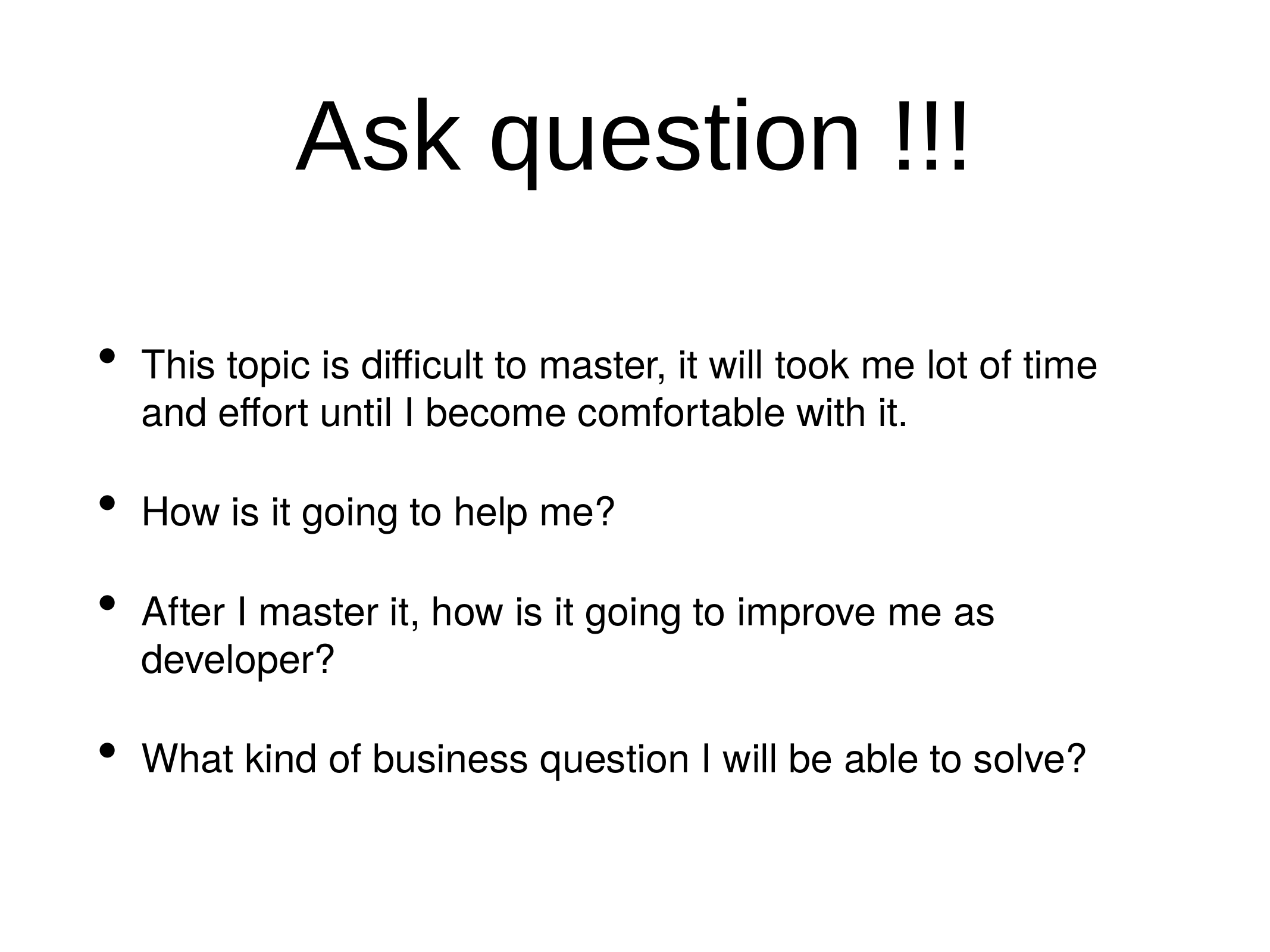

# Ask question !!!
This topic is difficult to master, it will took me lot of time and effort until I become comfortable with it.
How is it going to help me?
After I master it, how is it going to improve me as developer?
What kind of business question I will be able to solve?